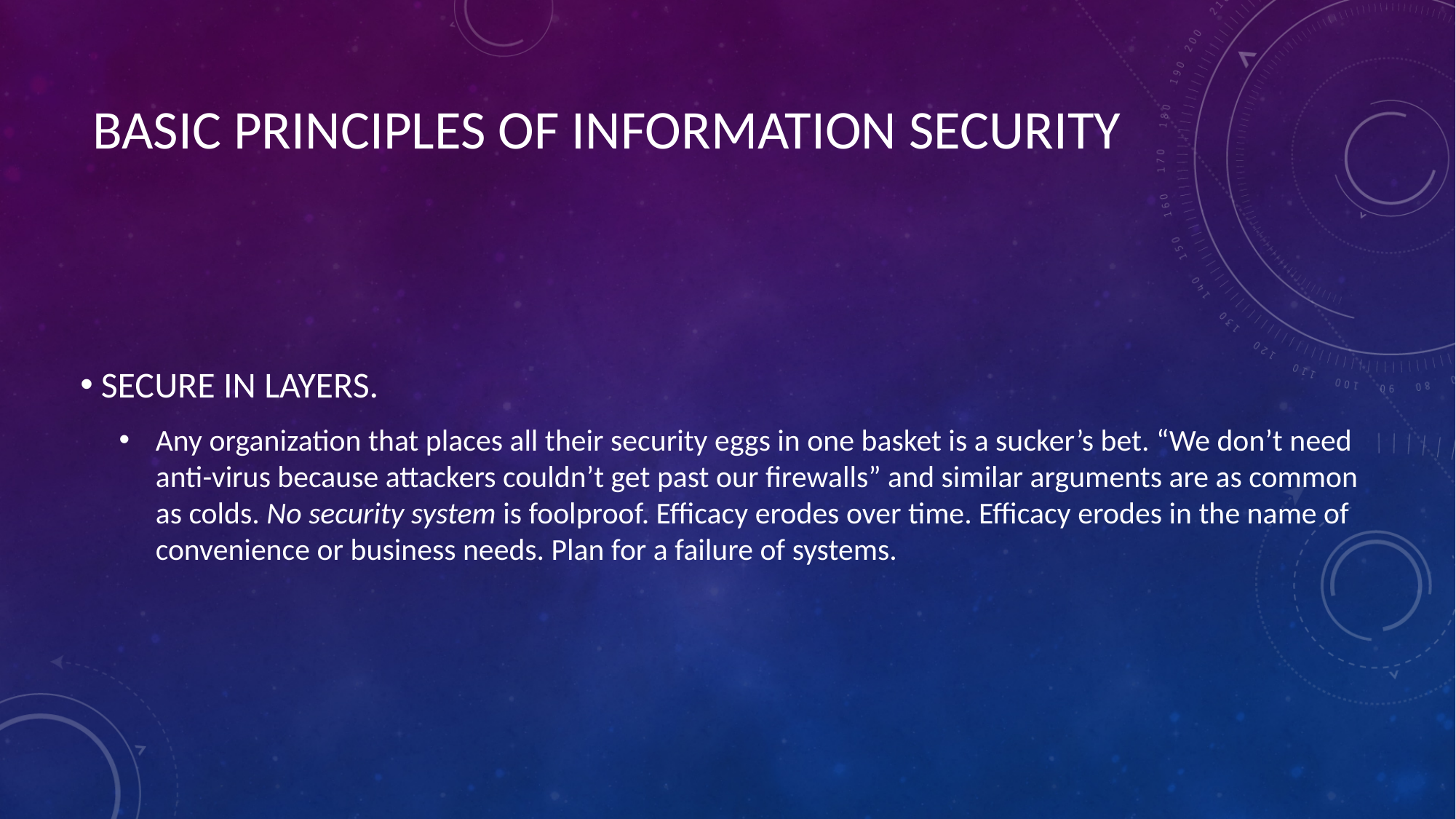

# Basic Principles of Information Security
SECURE IN LAYERS.
Any organization that places all their security eggs in one basket is a sucker’s bet. “We don’t need anti-virus because attackers couldn’t get past our firewalls” and similar arguments are as common as colds. No security system is foolproof. Efficacy erodes over time. Efficacy erodes in the name of convenience or business needs. Plan for a failure of systems.